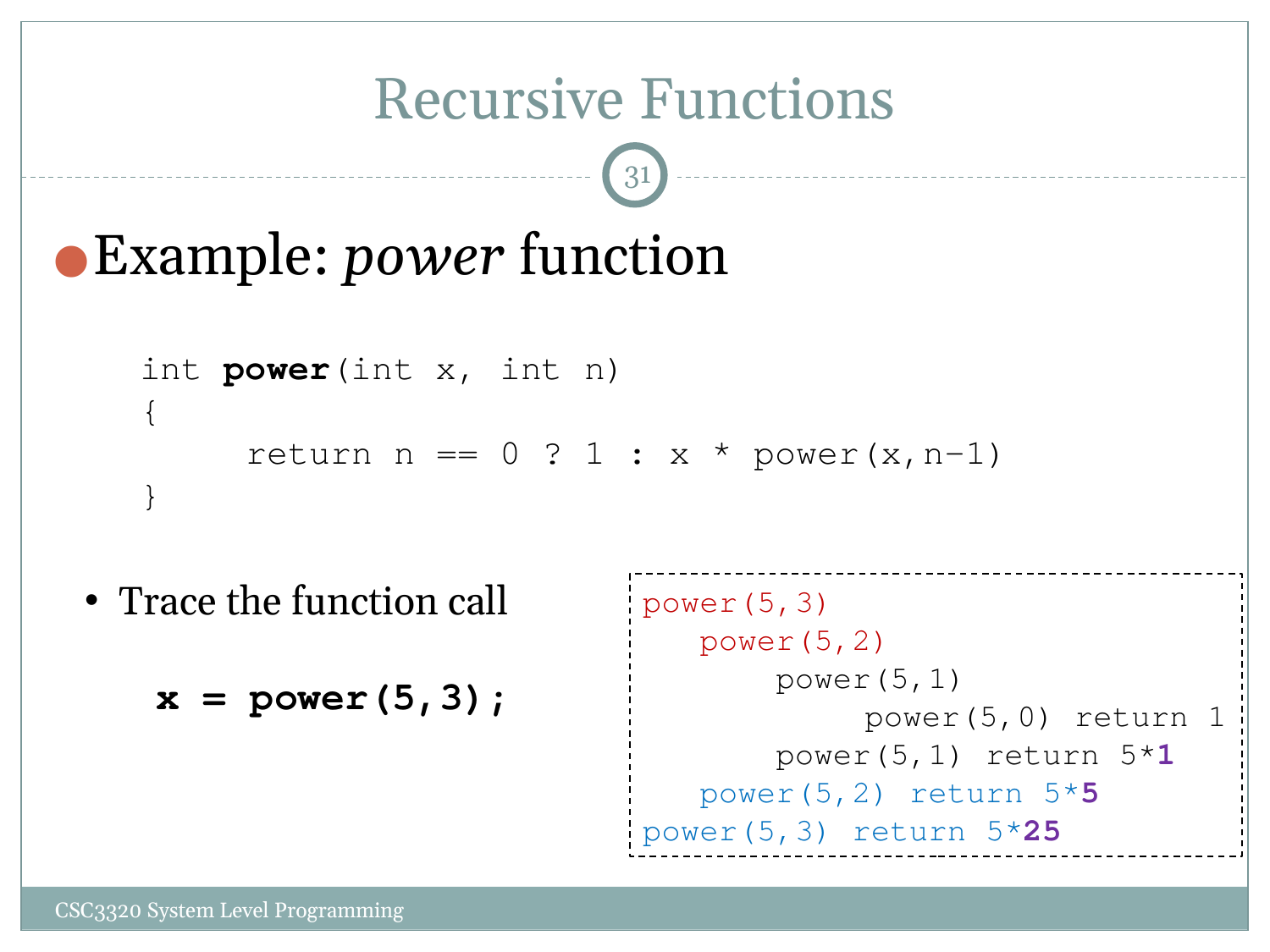

# Recursive Functions
31
Example: power function
int power(int x, int n)
{
     return n == 0 ? 1 : x * power(x,n-1)
}
Trace the function call

   x = power(5,3);

power(5,3)
   power(5,2)
       power(5,1)
	     power(5,0) return 1
       power(5,1) return 5*1
   power(5,2) return 5*5
power(5,3) return 5*25
CSC3320 System Level Programming